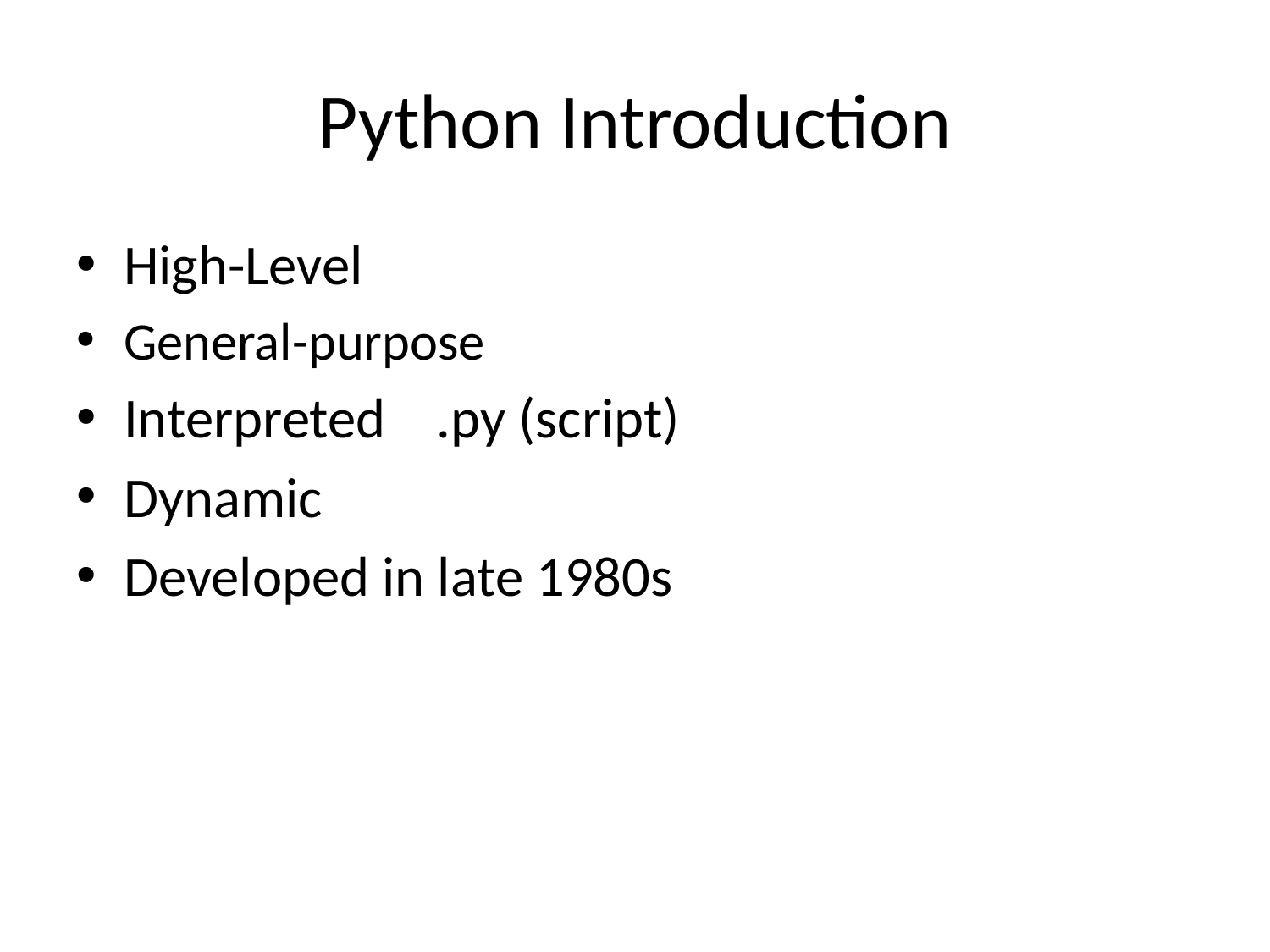

# Python Introduction
High-Level
General-purpose
Interpreted    .py (script)
Dynamic
Developed in late 1980s